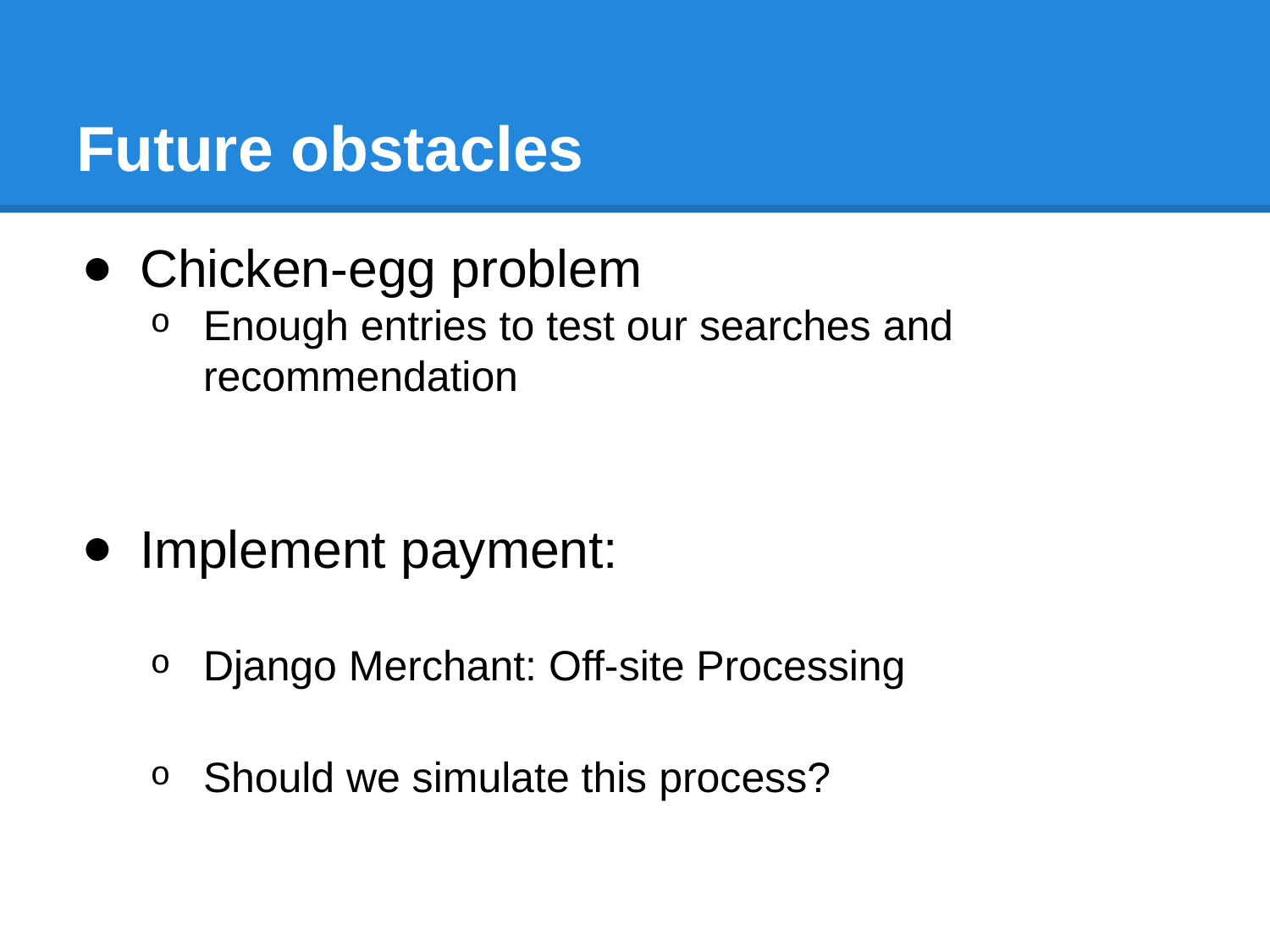

# Future obstacles
Chicken-egg problem
Enough entries to test our searches and recommendation

Implement payment:
Django Merchant: Off-site Processing
Should we simulate this process?